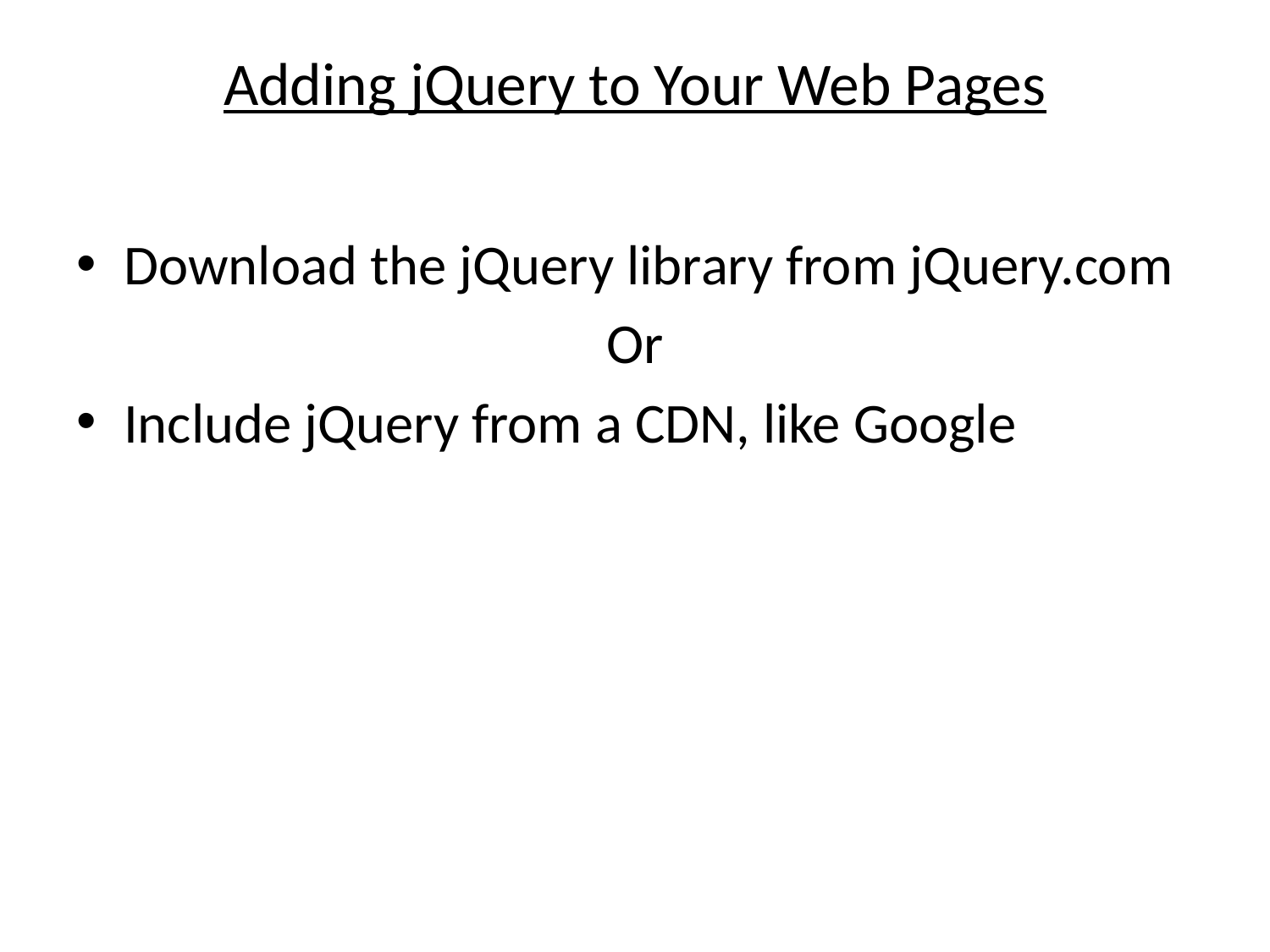

# Adding jQuery to Your Web Pages
Download the jQuery library from jQuery.com
Or
Include jQuery from a CDN, like Google